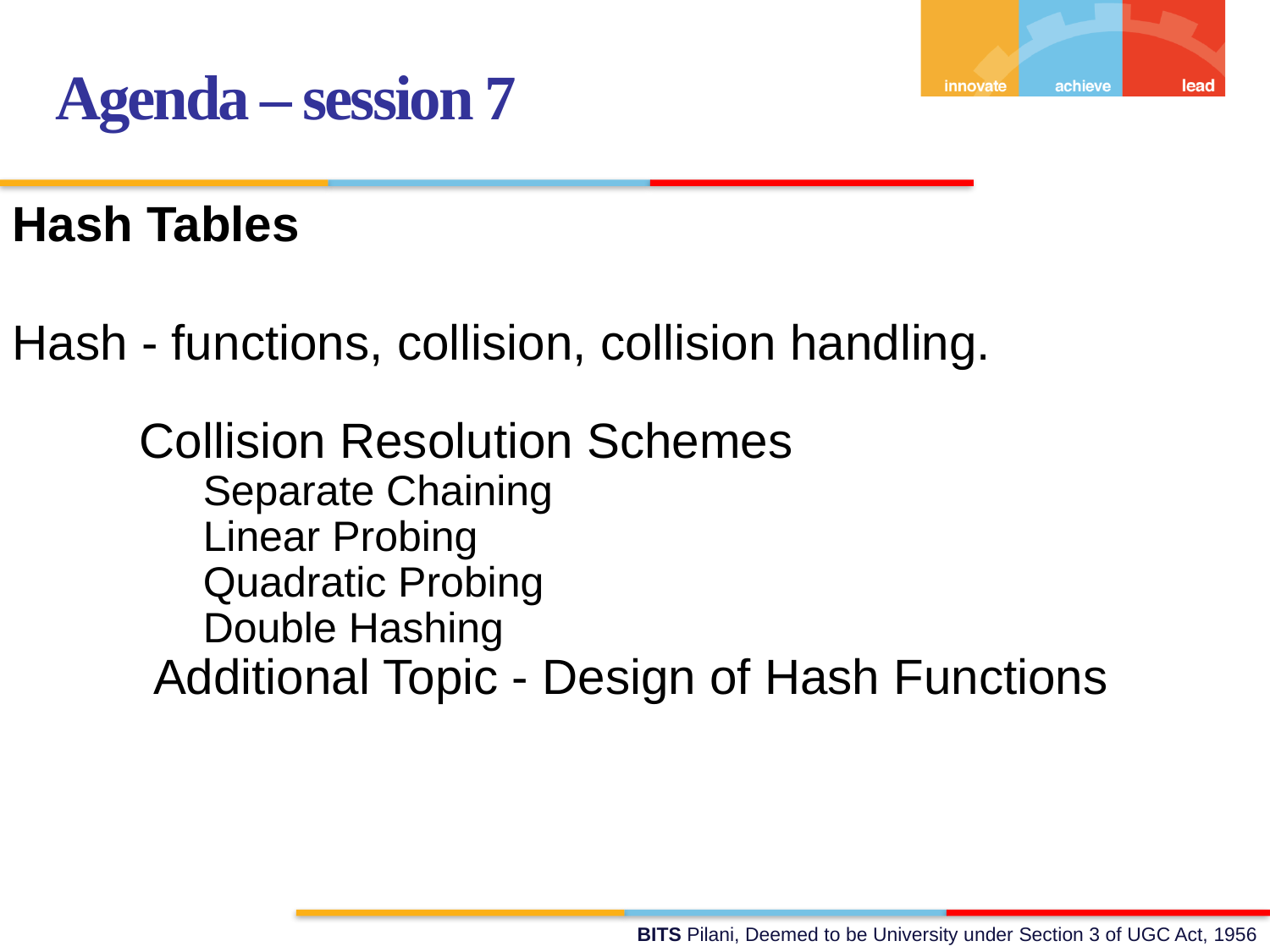

Agenda – session 7
Hash Tables

Hash - functions, collision, collision handling.

Collision Resolution Schemes
Separate Chaining
Linear Probing
Quadratic Probing
Double Hashing
 Additional Topic - Design of Hash Functions